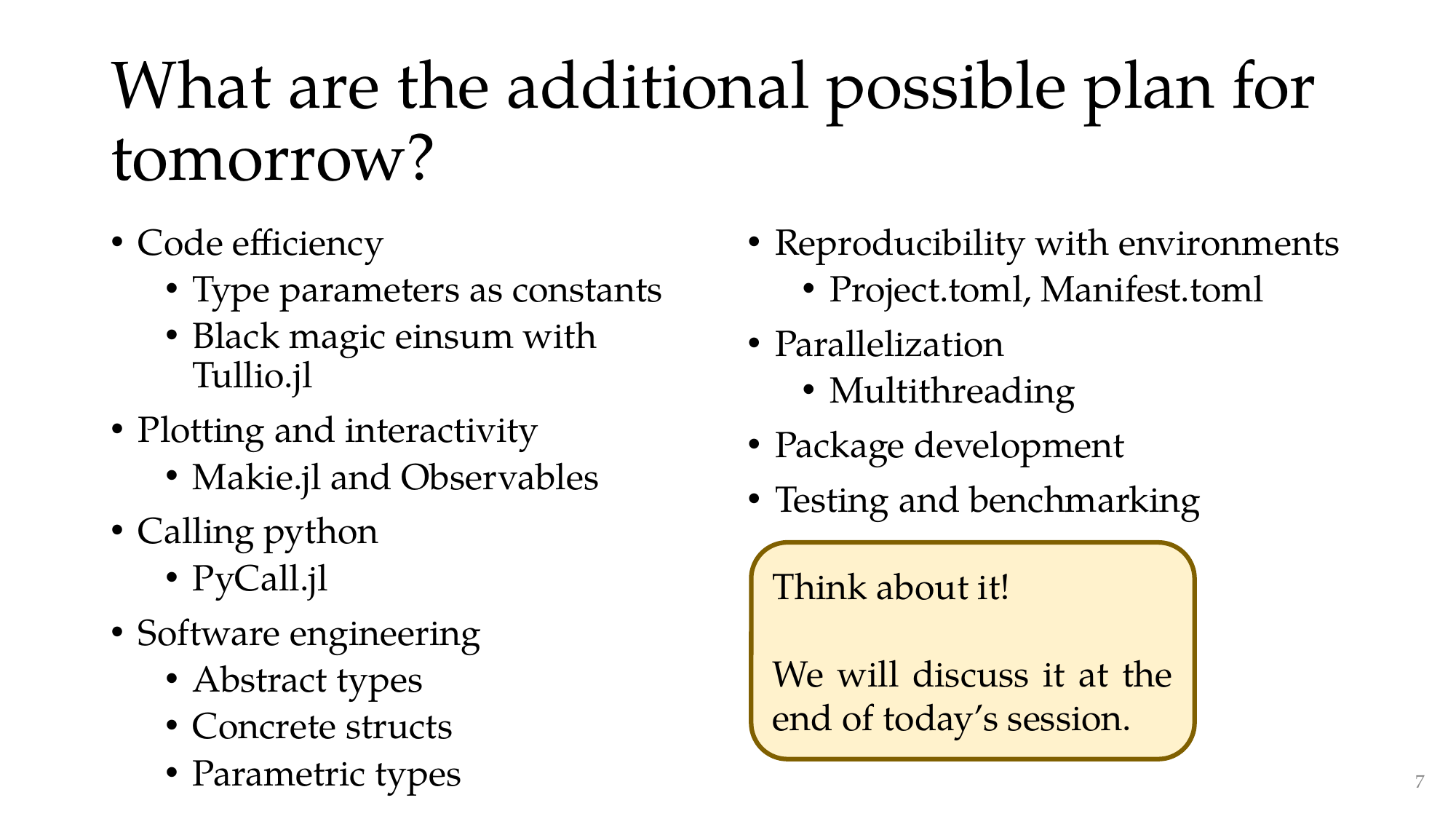

# What are the additional possible plan for tomorrow?
Code efficiency
Type parameters as constants
Black magic einsum with Tullio.jl
Plotting and interactivity
Makie.jl and Observables
Calling python
PyCall.jl
Software engineering
Abstract types
Concrete structs
Parametric types
Reproducibility with environments
Project.toml, Manifest.toml
Parallelization
Multithreading
Package development
Testing and benchmarking
Think about it!

We will discuss it at the end of today’s session.
7